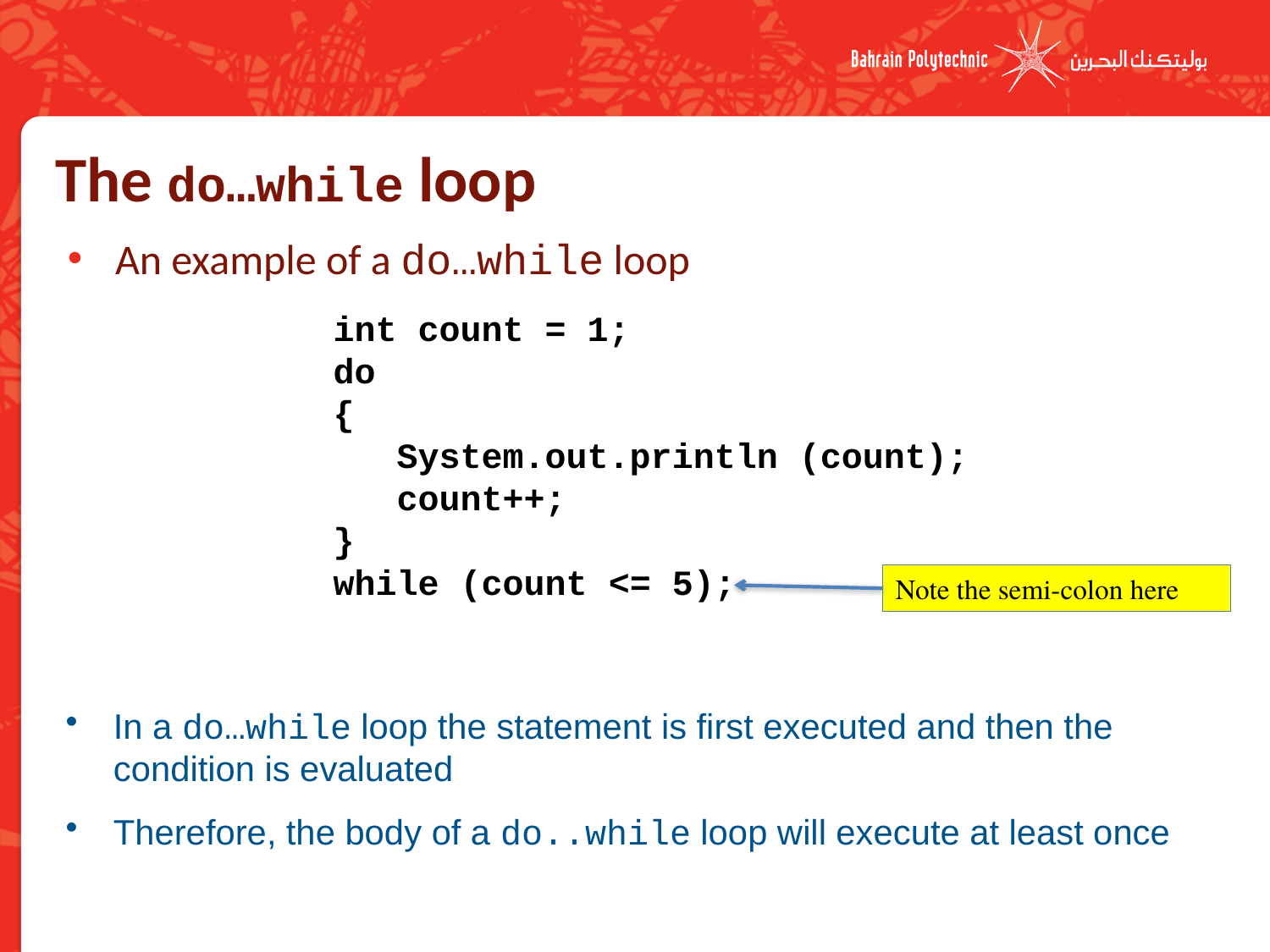

# The do…while loop
An example of a do…while loop
int count = 1;
do
{
   System.out.println (count);
   count++;
}
while (count <= 5);

Note the semi-colon here
In a do…while loop the statement is first executed and then the condition is evaluated
Therefore, the body of a do..while loop will execute at least once
16